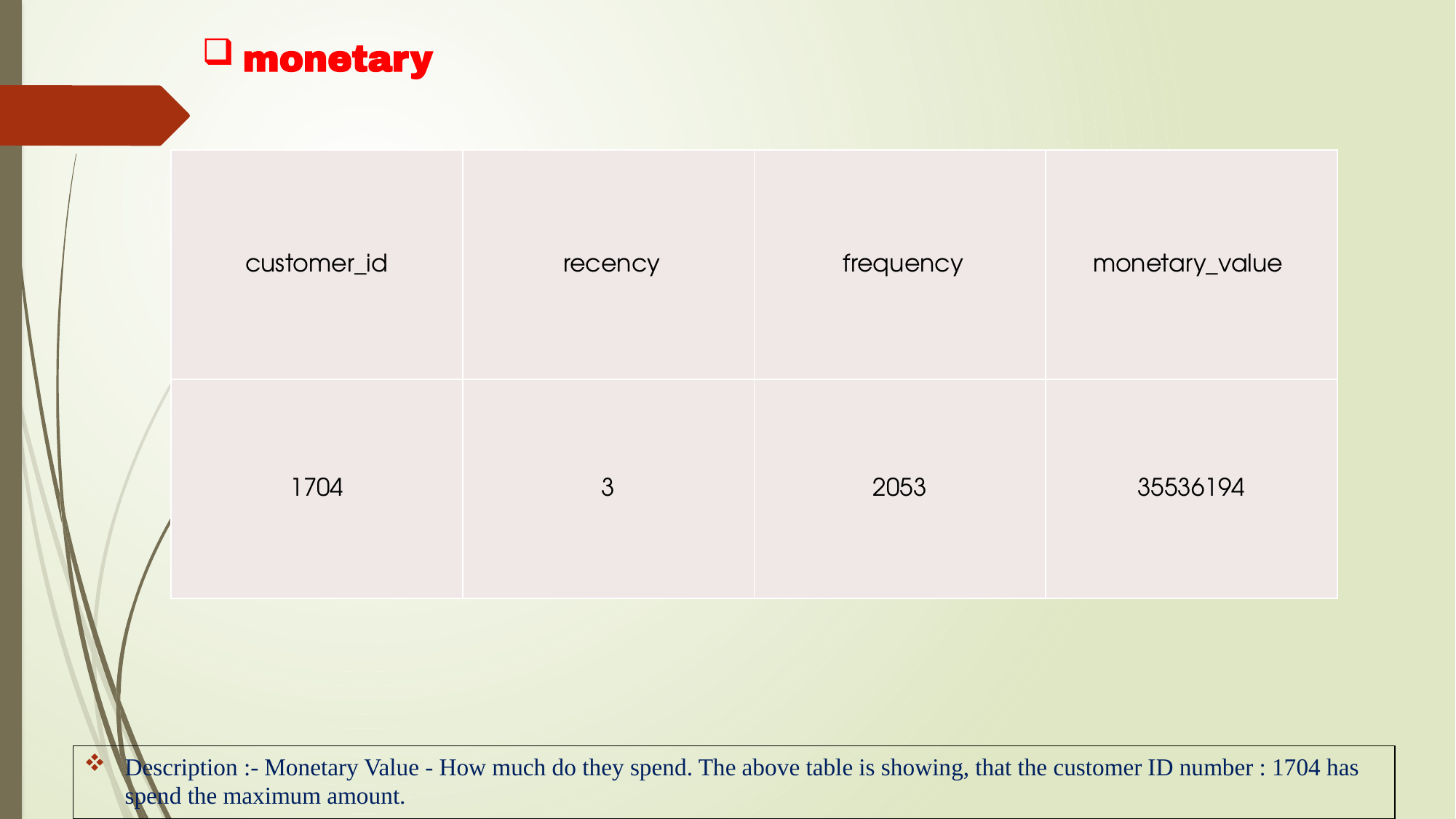

# monetary
| customer\_id | recency | frequency | monetary\_value |
| --- | --- | --- | --- |
| 1704 | 3 | 2053 | 35536194 |

Description :- Monetary Value - How much do they spend. The above table is showing, that the customer ID number : 1704 has spend the maximum amount.